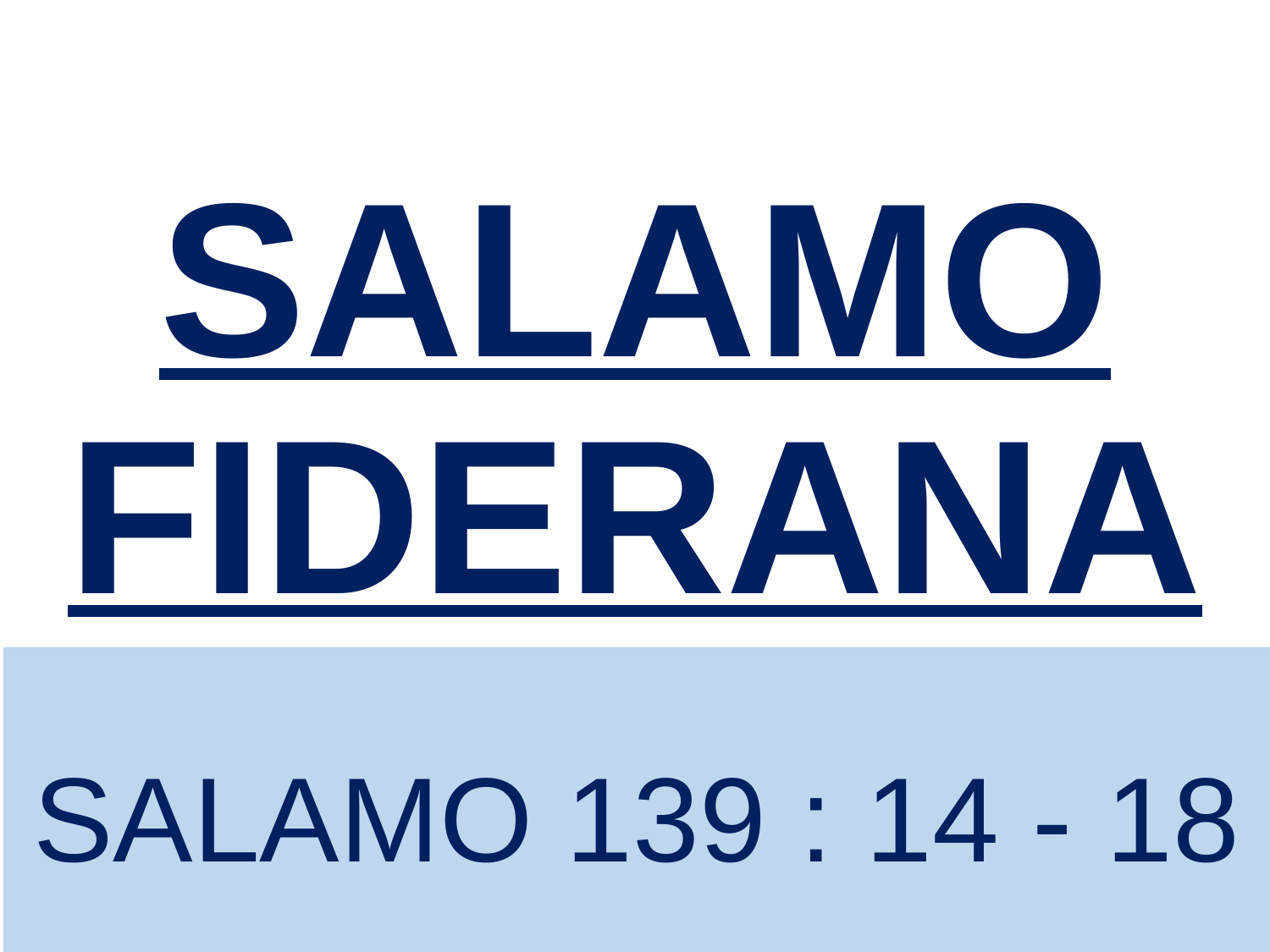

# SALAMO FIDERANA
SALAMO 139 : 14 - 18